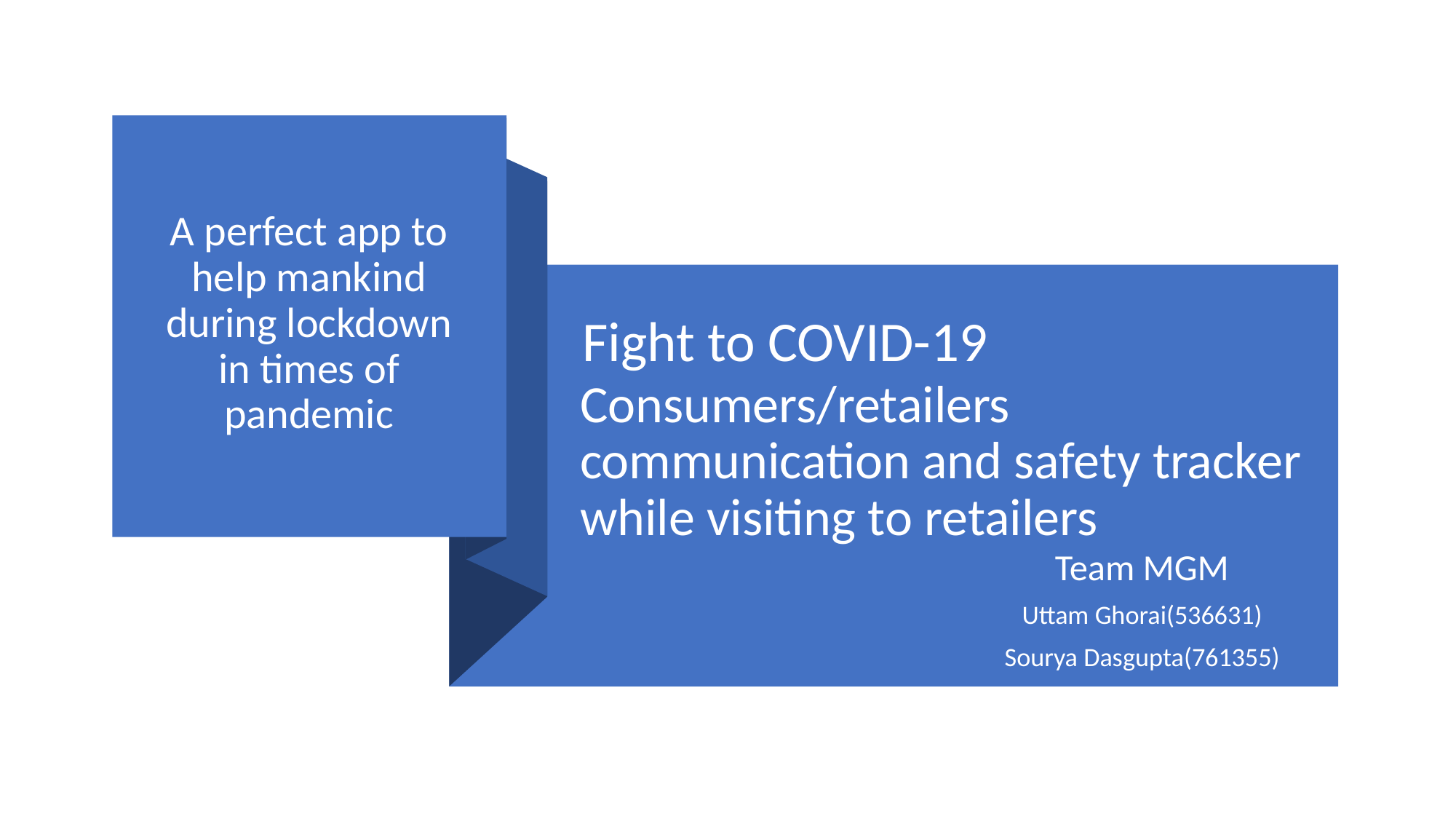

A perfect app to help mankind during lockdown in times of pandemic

Fight to COVID-19

# Consumers/retailers communication and safety tracker while visiting to retailers
Team MGM
Uttam Ghorai(536631)
Sourya Dasgupta(761355)